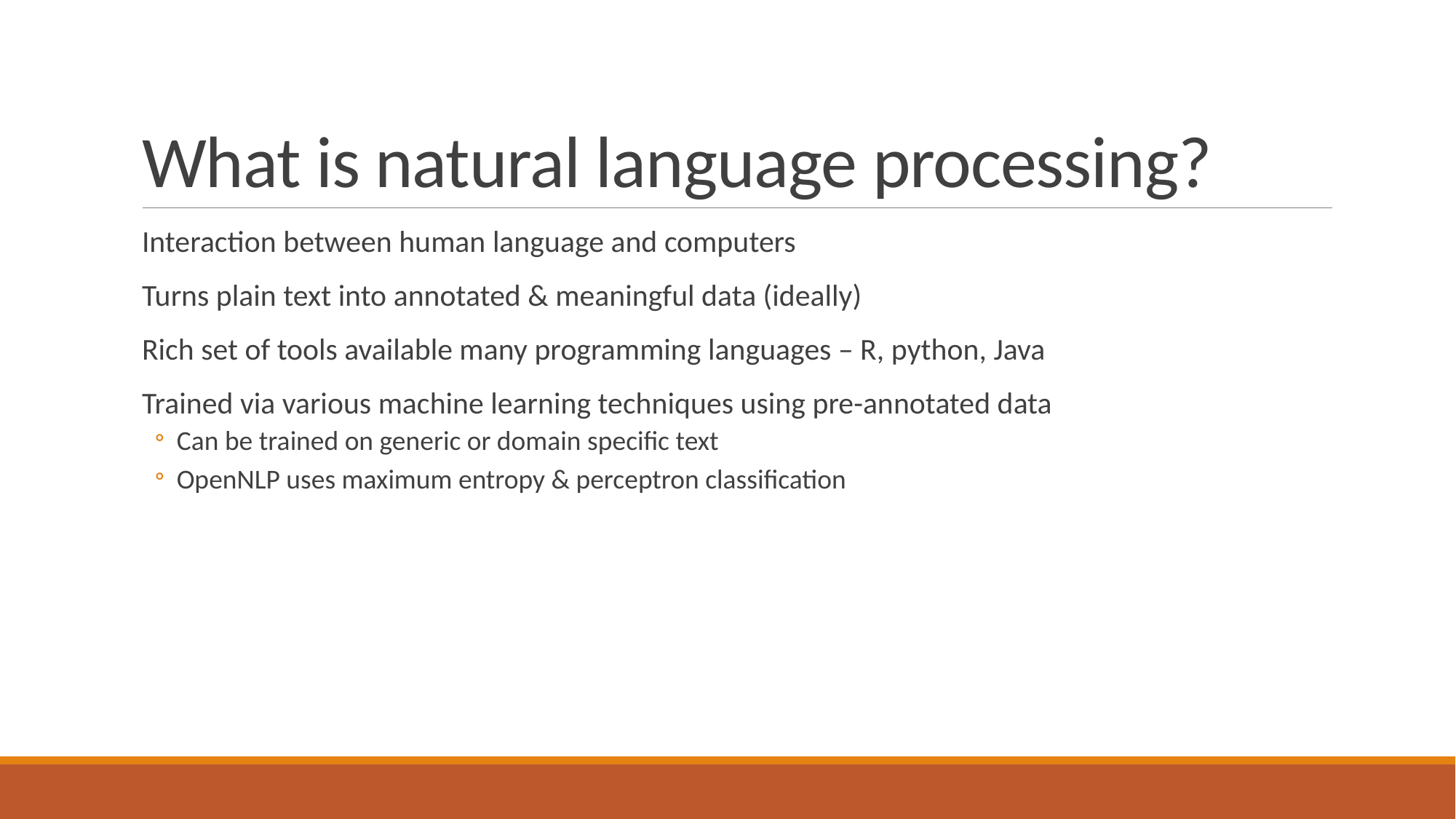

# What is natural language processing?
Interaction between human language and computers
Turns plain text into annotated & meaningful data (ideally)
Rich set of tools available many programming languages – R, python, Java
Trained via various machine learning techniques using pre-annotated data
Can be trained on generic or domain specific text
OpenNLP uses maximum entropy & perceptron classification